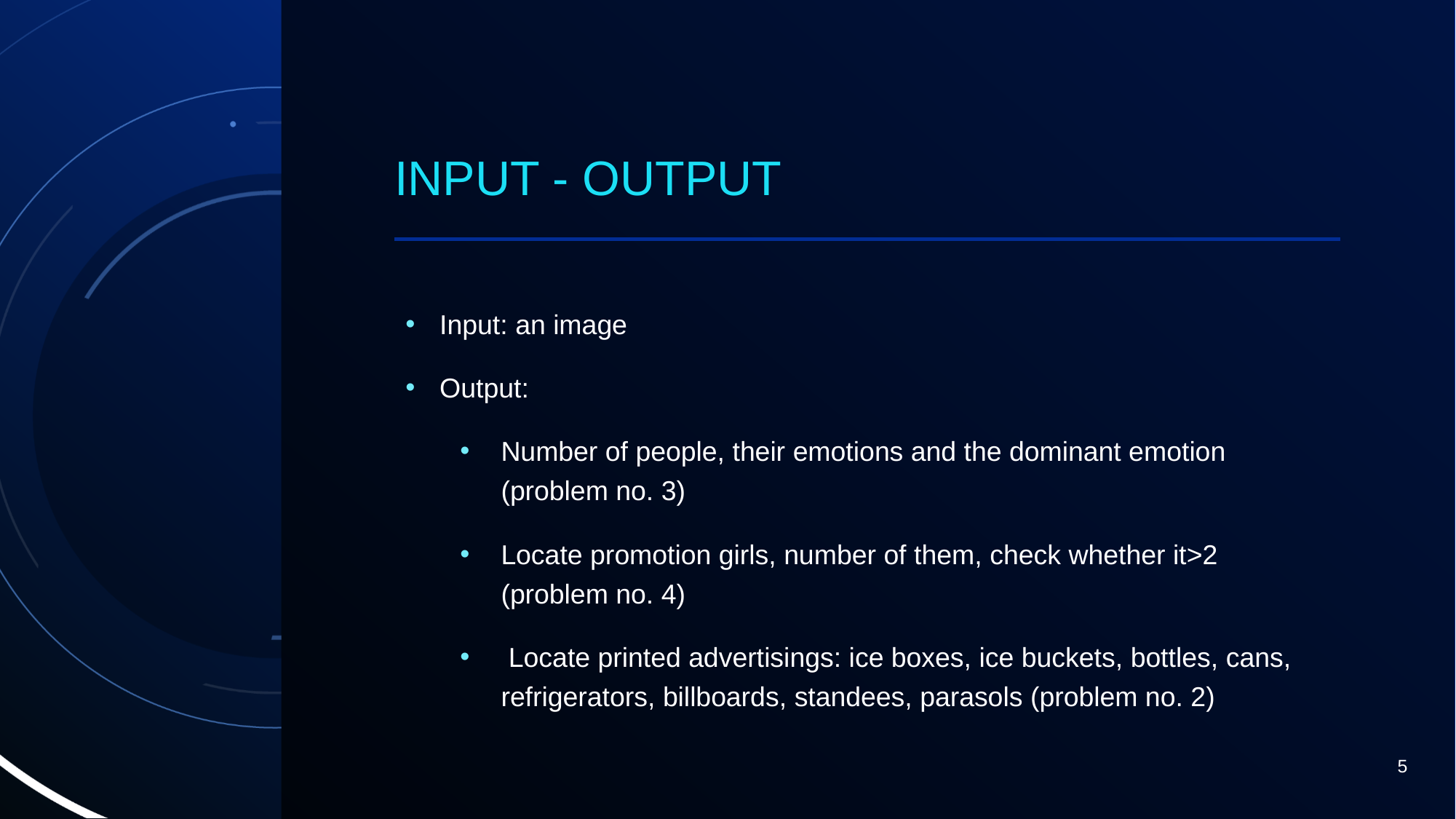

# Input - output
Input: an image
Output:
Number of people, their emotions and the dominant emotion (problem no. 3)
Locate promotion girls, number of them, check whether it>2 (problem no. 4)
 Locate printed advertisings: ice boxes, ice buckets, bottles, cans, refrigerators, billboards, standees, parasols (problem no. 2)
5